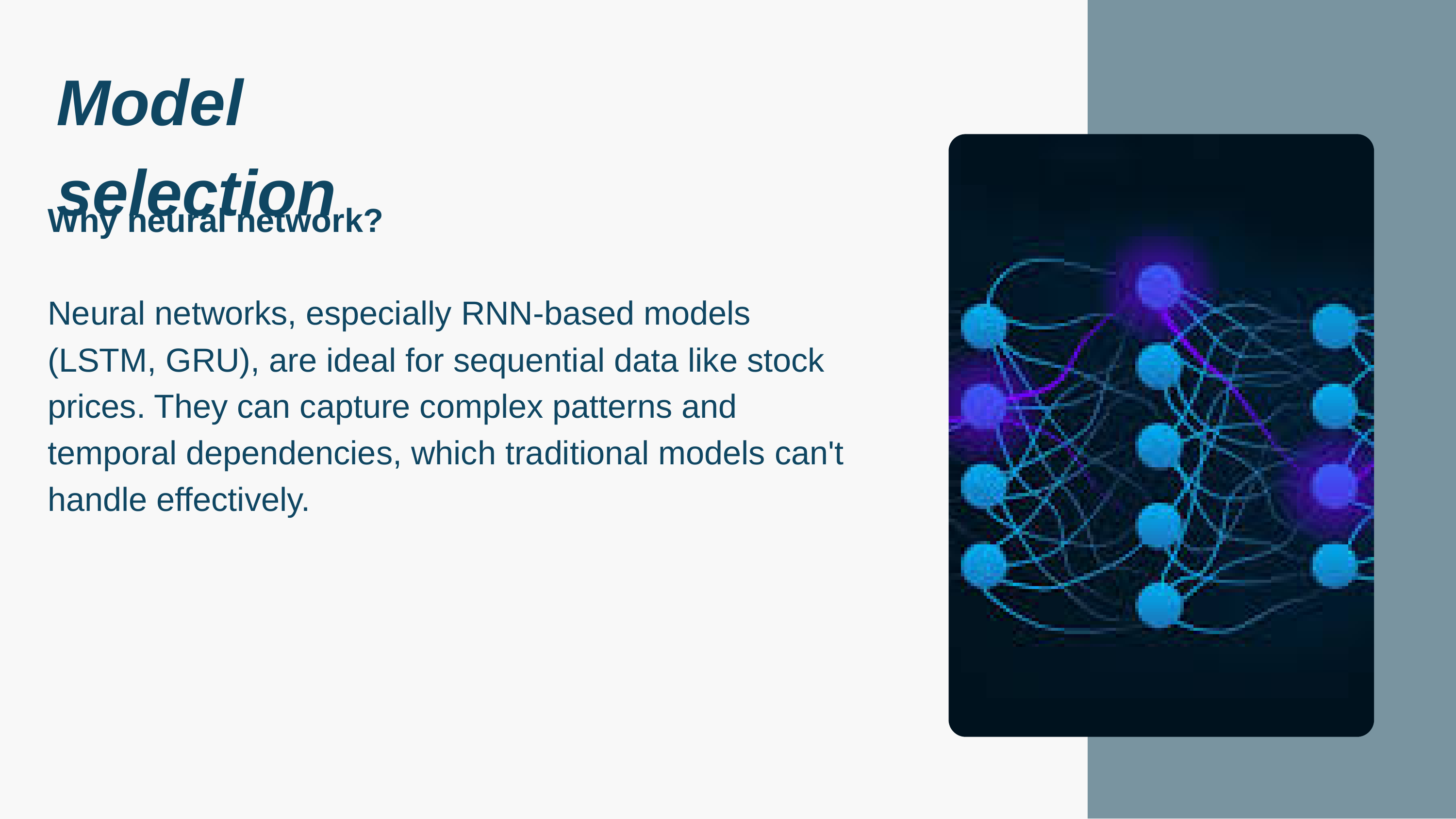

Model selection

Why neural network?

Neural networks, especially RNN-based models (LSTM, GRU), are ideal for sequential data like stock prices. They can capture complex patterns and temporal dependencies, which traditional models can't handle effectively.